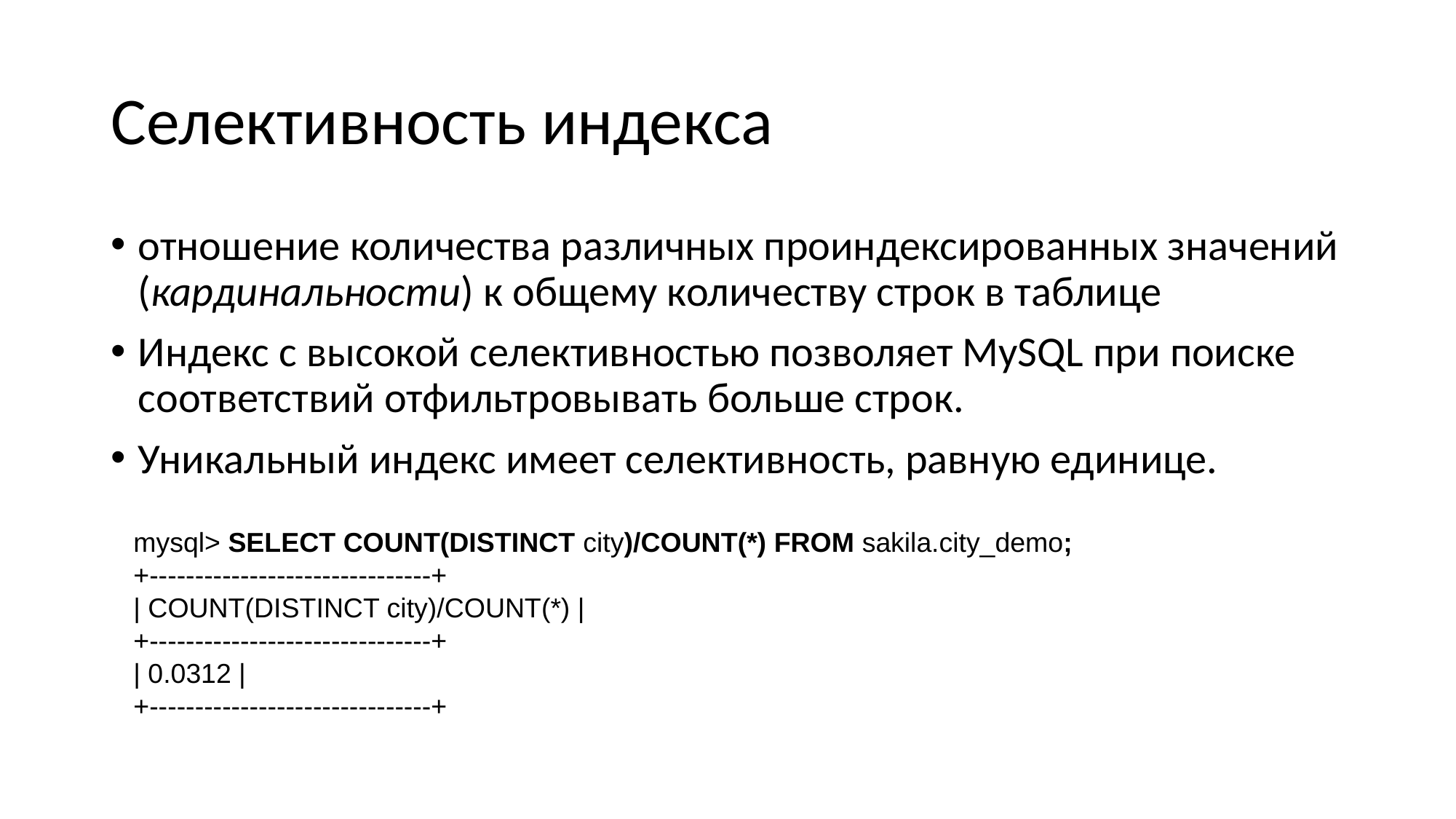

# Селективность индекса
отношение количества различных проиндексированных значений (кардинальности) к общему количеству строк в таблице
Индекс с высокой селективностью позволяет MySQL при поиске соответствий отфильтровывать больше строк.
Уникальный индекс имеет селективность, равную единице.

mysql> SELECT COUNT(DISTINCT city)/COUNT(*) FROM sakila.city_demo;
+-------------------------------+
| COUNT(DISTINCT city)/COUNT(*) |
+-------------------------------+
| 0.0312 |
+-------------------------------+